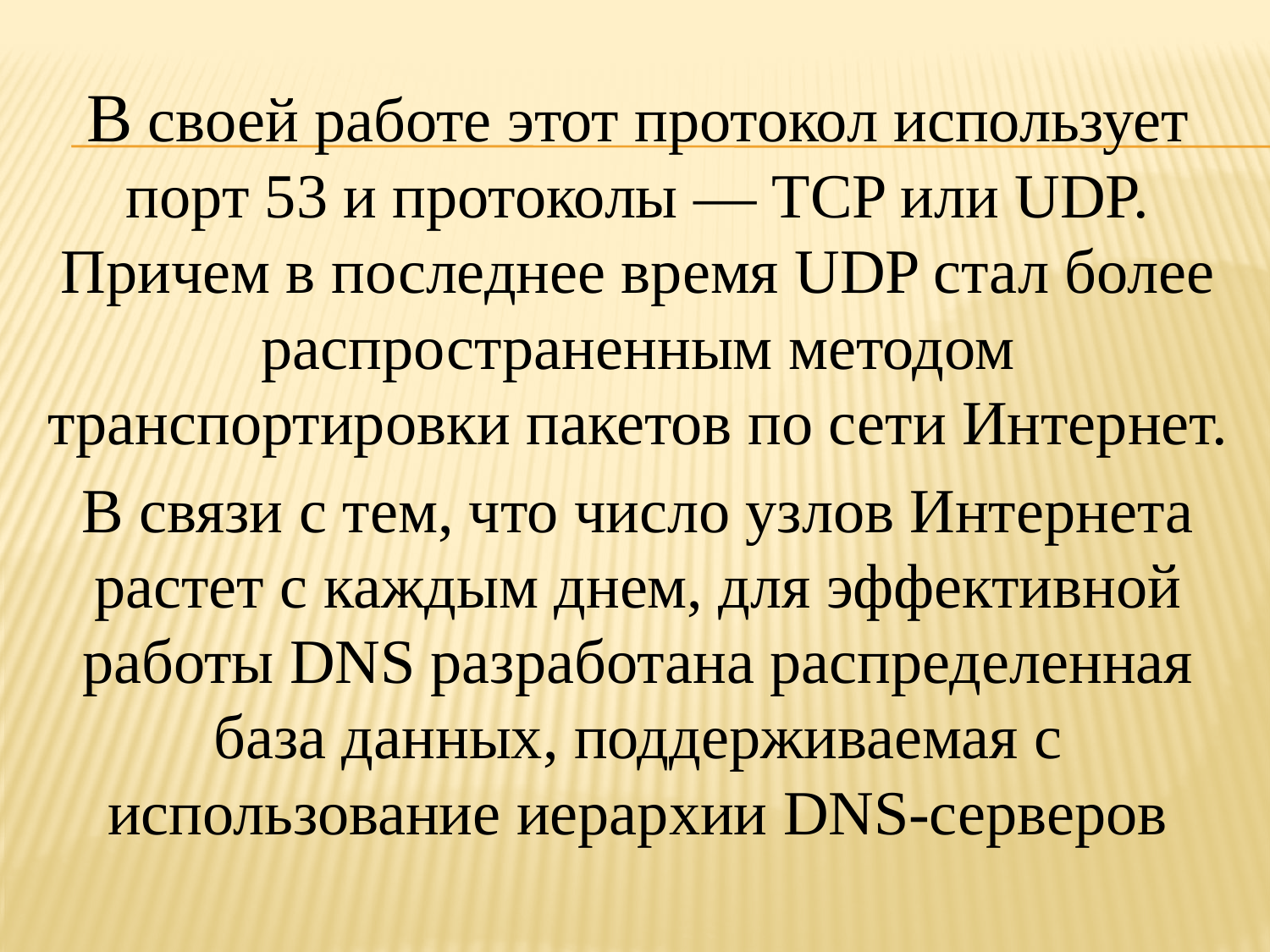

В своей работе этот протокол использует порт 53 и протоколы — TCP или UDP. Причем в последнее время UDP стал более распространенным методом транспортировки пакетов по сети Интернет.
В связи с тем, что число узлов Интернета растет с каждым днем, для эффективной работы DNS разработана распределенная база данных, поддерживаемая с использование иерархии DNS-серверов